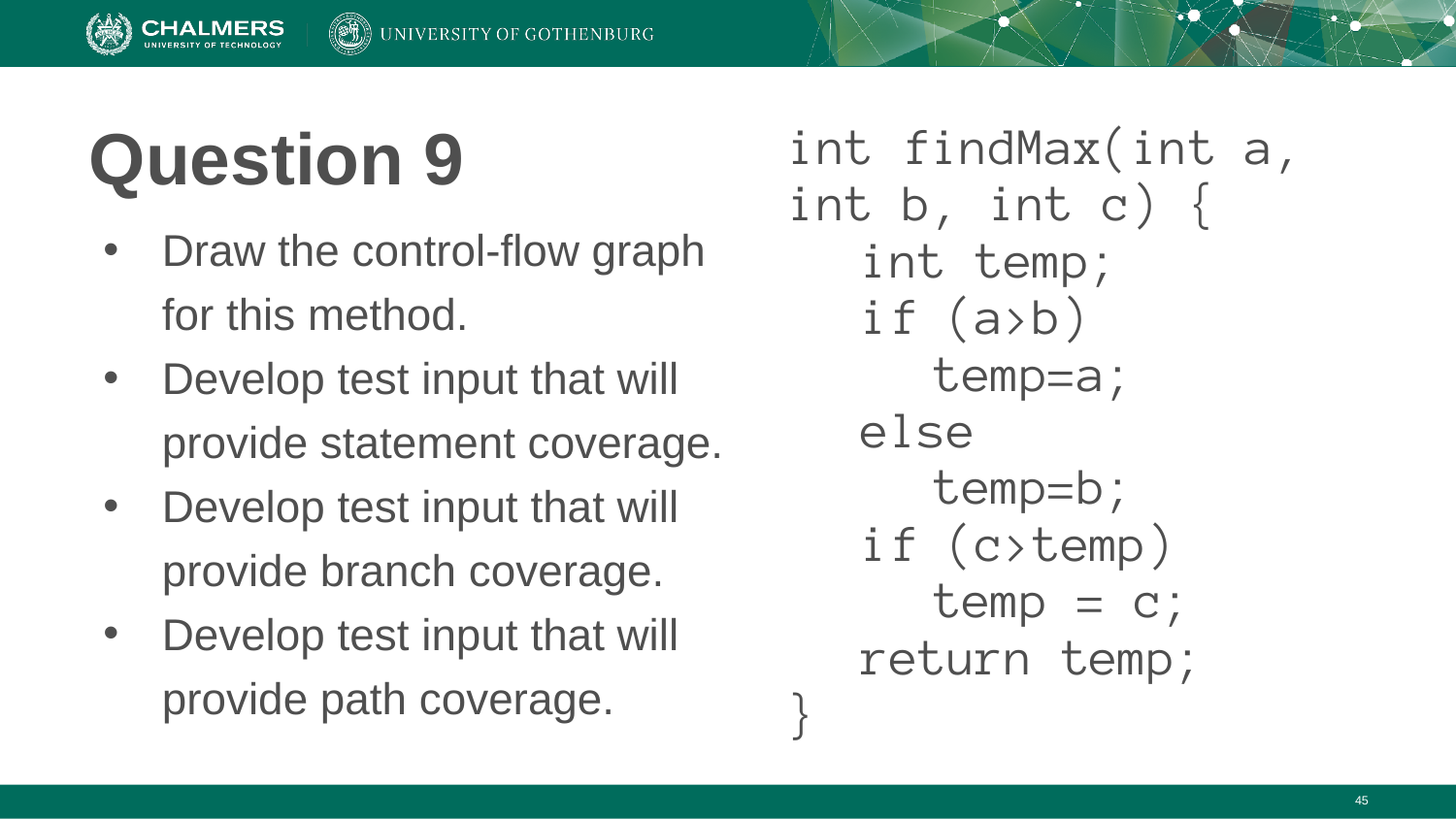

# Question 9
int findMax(int a, int b, int c) {
int temp;
if (a>b)
temp=a;
else
temp=b;
if (c>temp)
temp = c;
return temp;
}

Draw the control-flow graph for this method.
Develop test input that will provide statement coverage.
Develop test input that will provide branch coverage.
Develop test input that will provide path coverage.
45